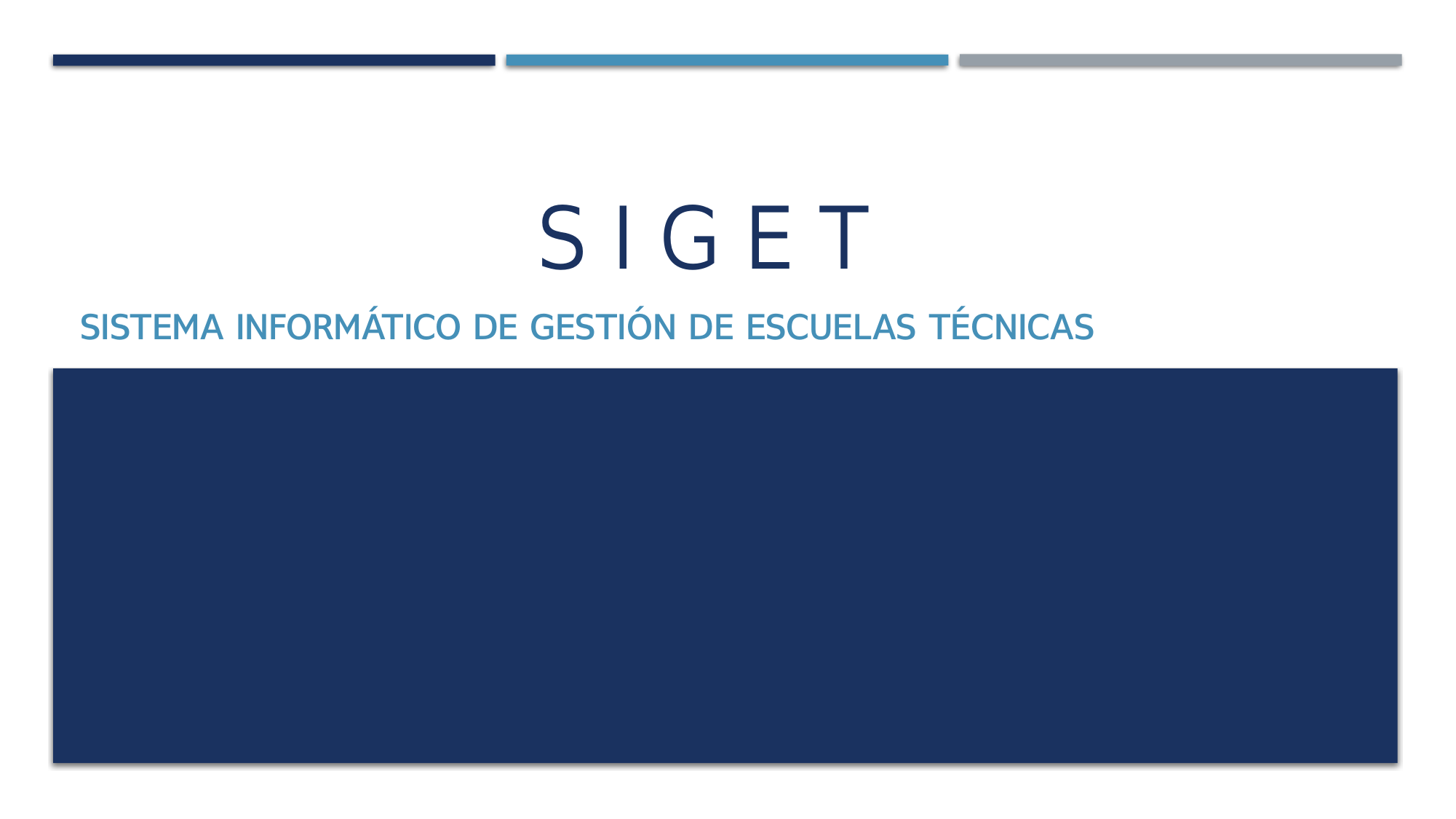

# S i g e t
Sistema Informático de Gestión de Escuelas Técnicas